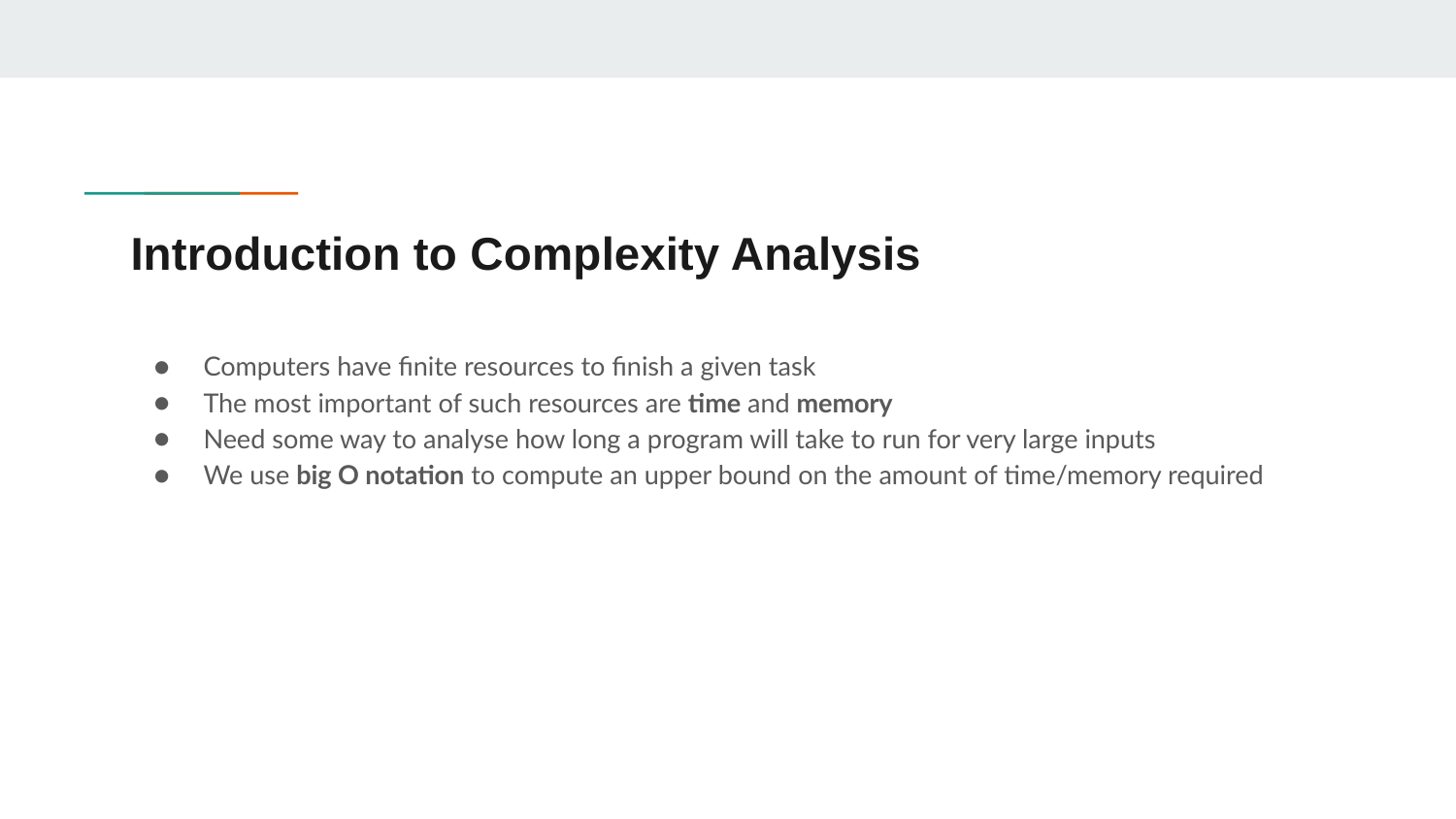

# Introduction to Complexity Analysis
Computers have finite resources to finish a given task
The most important of such resources are time and memory
Need some way to analyse how long a program will take to run for very large inputs
We use big O notation to compute an upper bound on the amount of time/memory required